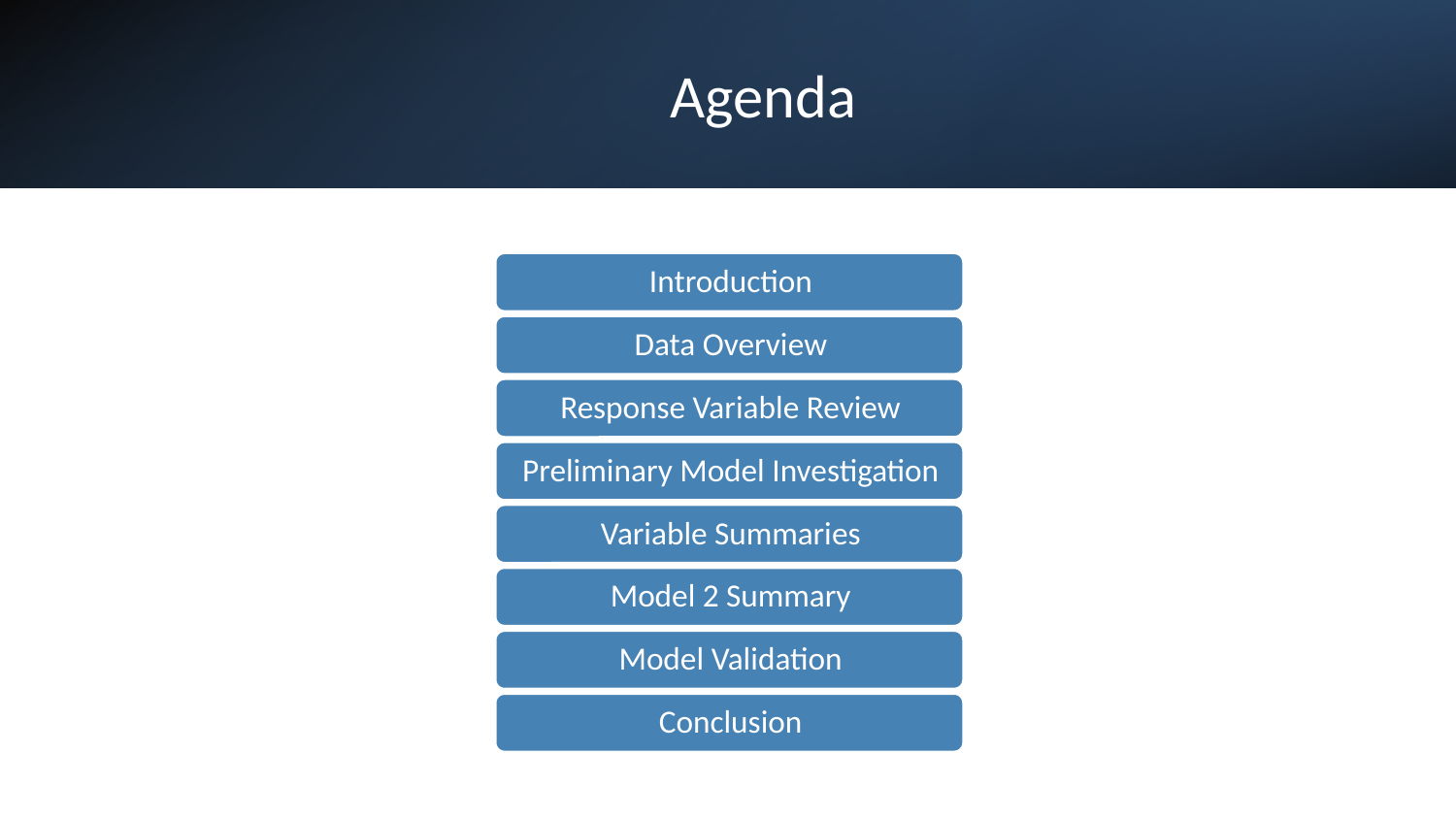

# Agenda
Introduction
Data Overview
Response Variable Review
Preliminary Model Investigation
Variable Summaries
Model 2 Summary
Model Validation
Conclusion